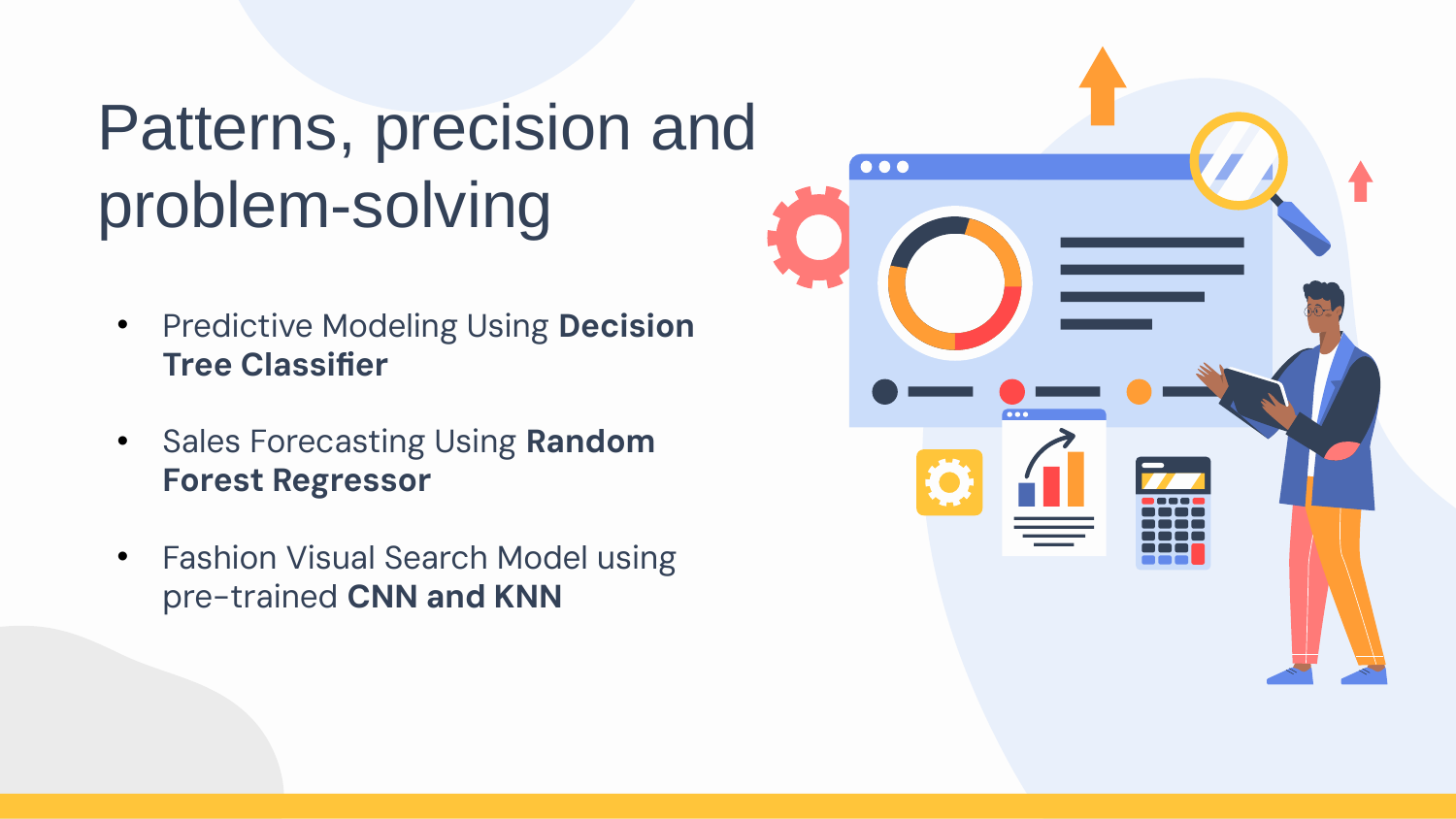

# Patterns, precision and problem-solving

Predictive Modeling Using Decision Tree Classifier

Sales Forecasting Using Random Forest Regressor

Fashion Visual Search Model using pre-trained CNN and KNN